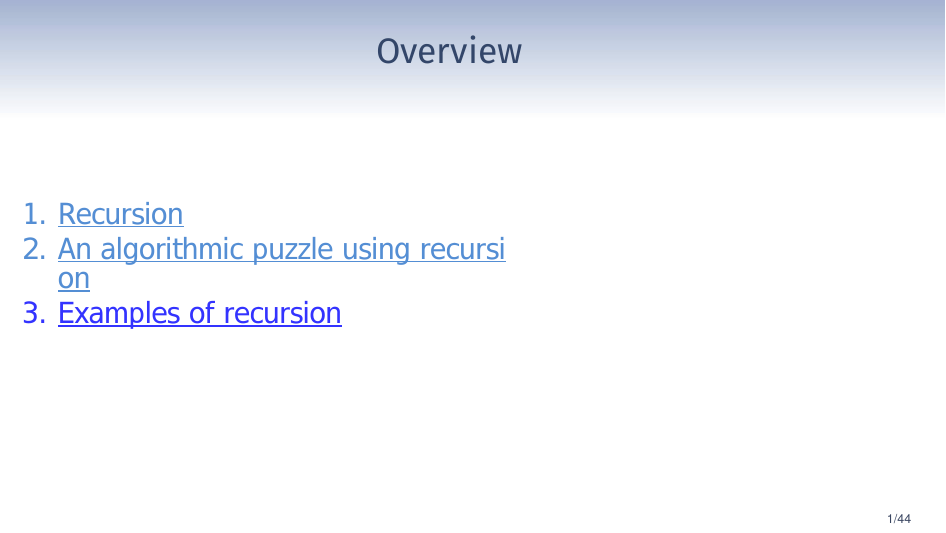

Overview
Recursion
An algorithmic puzzle using recursion
Examples of recursion
1/44